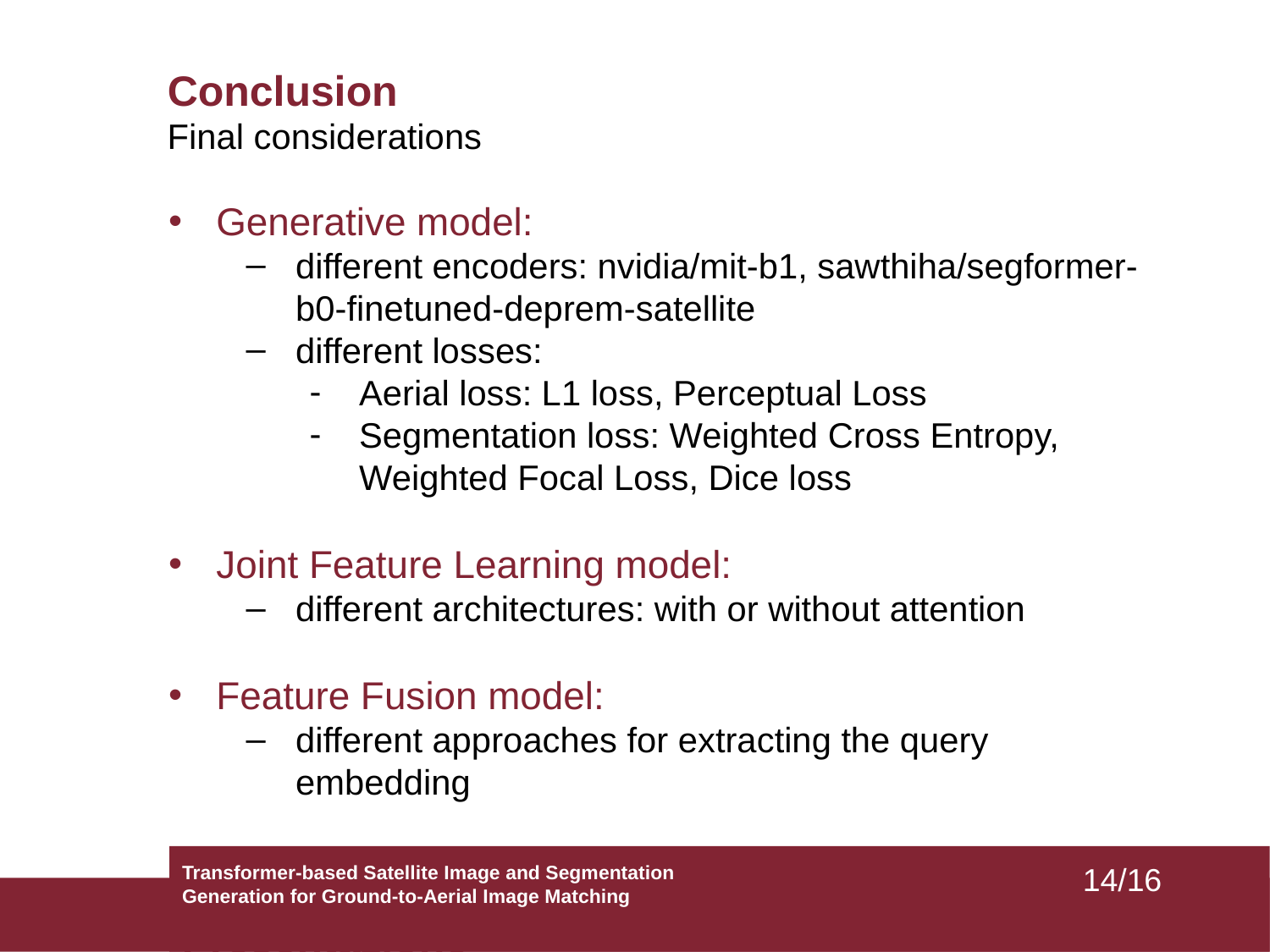

Conclusion

Final considerations
Generative model:
different encoders: nvidia/mit-b1, sawthiha/segformer-b0-finetuned-deprem-satellite
different losses:
Aerial loss: L1 loss, Perceptual Loss
Segmentation loss: Weighted Cross Entropy, Weighted Focal Loss, Dice loss

Joint Feature Learning model:
different architectures: with or without attention

Feature Fusion model:
different approaches for extracting the query embedding

Transformer-based Satellite Image and Segmentation Generation for Ground-to-Aerial Image Matching

Titolo Presentazione
07/13/2025
14/16